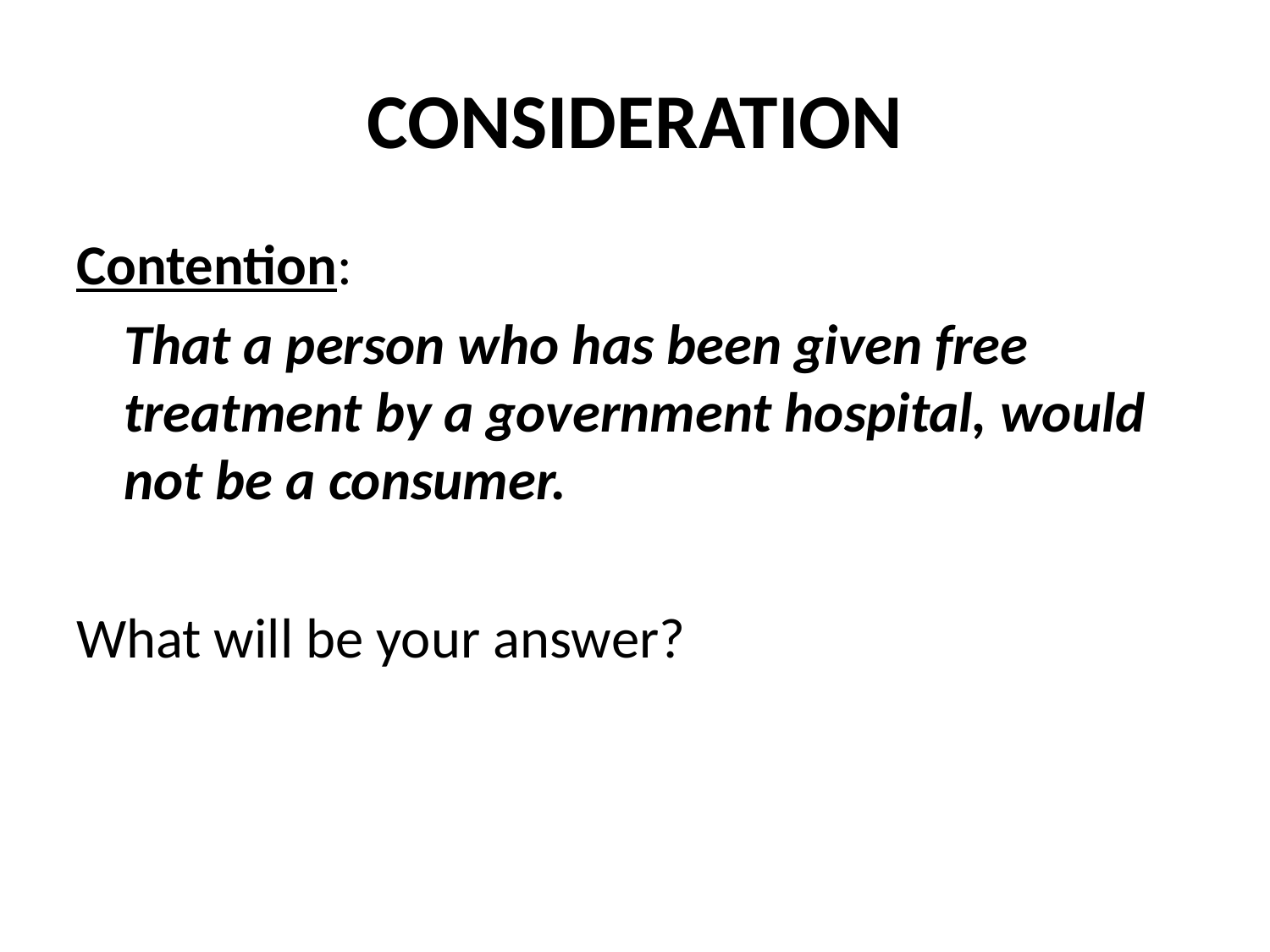

# CONSIDERATION
Contention:
	That a person who has been given free treatment by a government hospital, would not be a consumer.

What will be your answer?